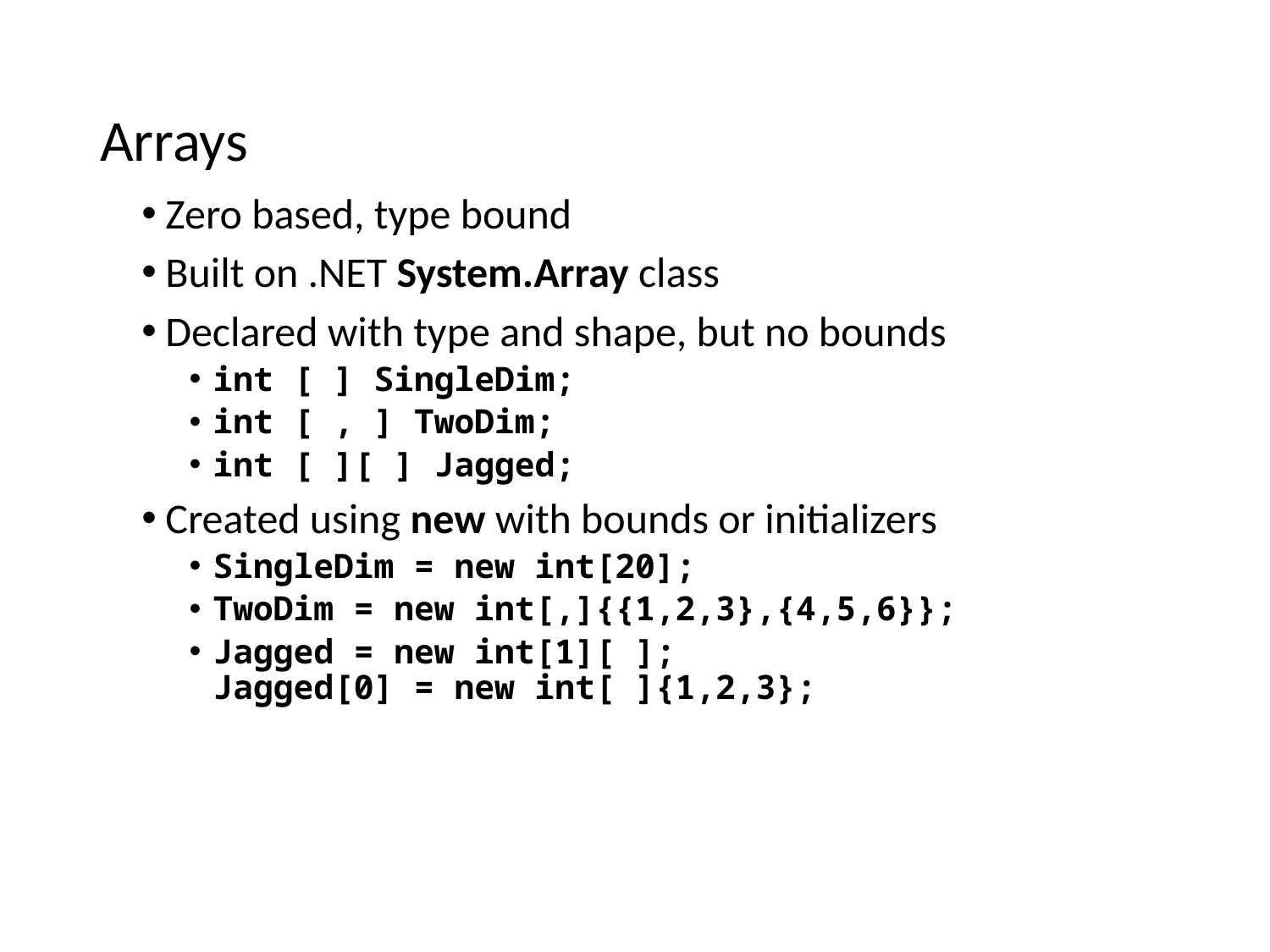

# Arrays
Zero based, type bound
Built on .NET System.Array class
Declared with type and shape, but no bounds
int [ ] SingleDim;
int [ , ] TwoDim;
int [ ][ ] Jagged;
Created using new with bounds or initializers
SingleDim = new int[20];
TwoDim = new int[,]{{1,2,3},{4,5,6}};
Jagged = new int[1][ ];
Jagged[0] = new int[ ]{1,2,3};